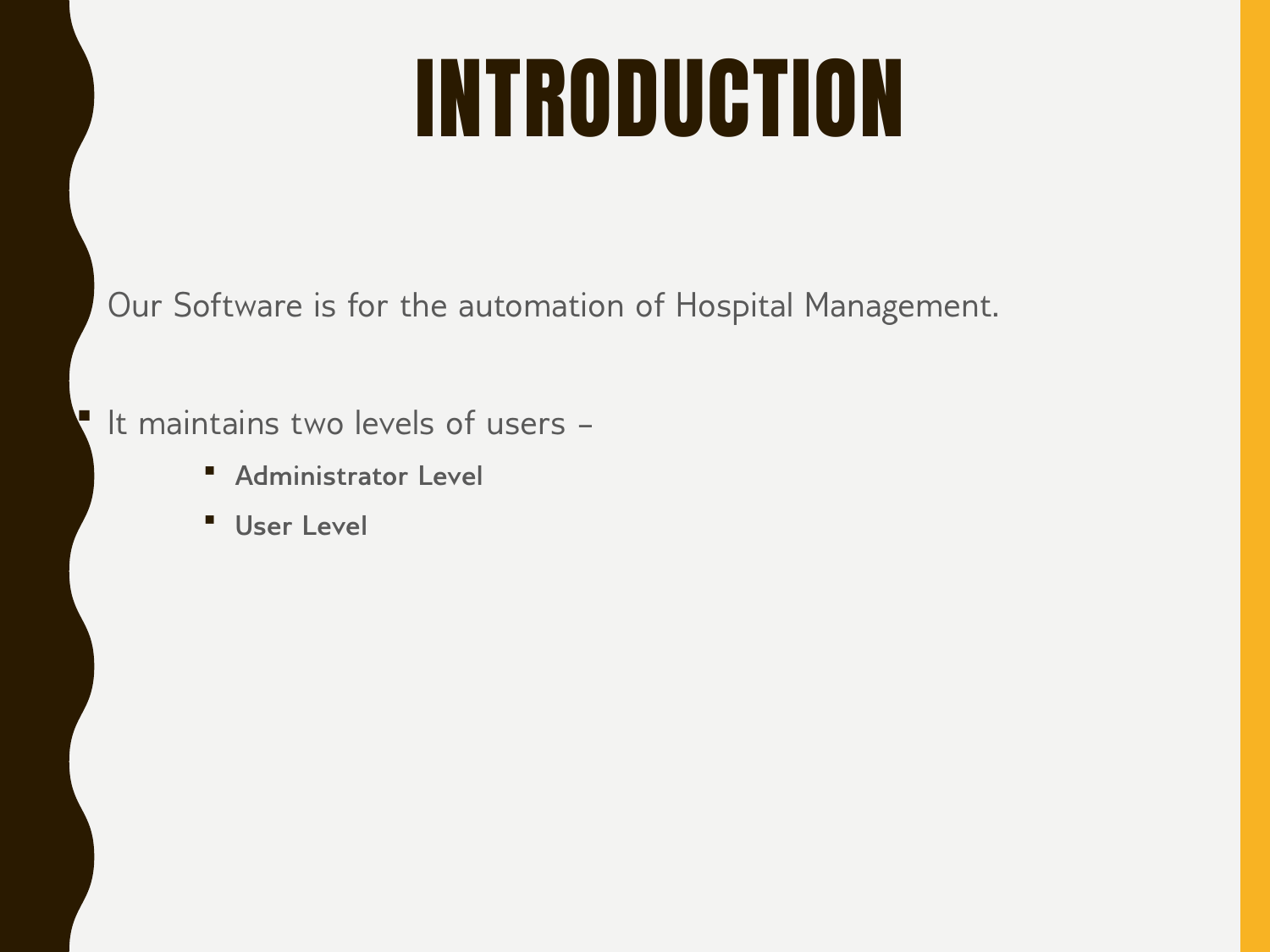

# Introduction
Our Software is for the automation of Hospital Management.

It maintains two levels of users –
Administrator Level
User Level